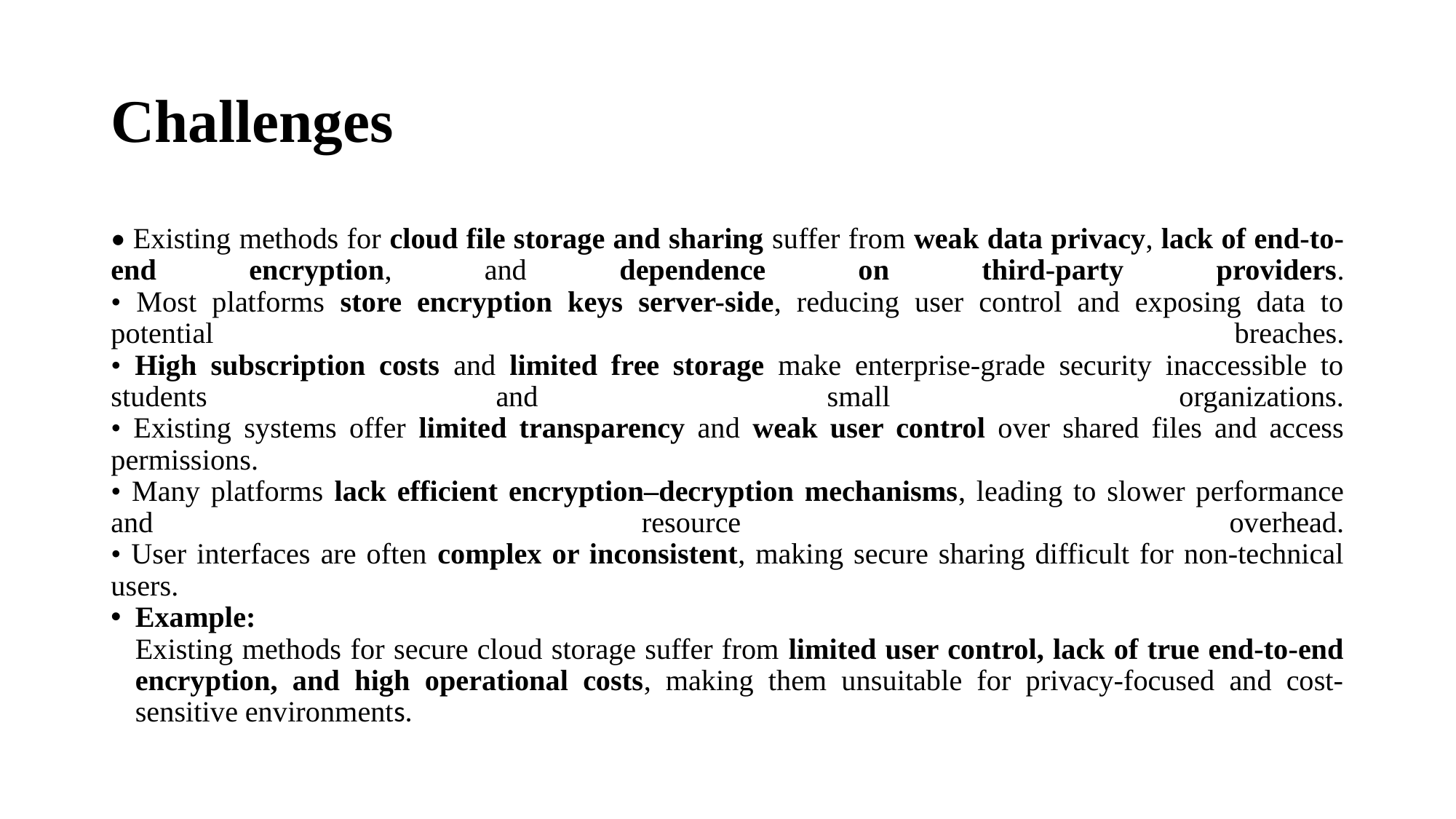

# Challenges
• Existing methods for cloud file storage and sharing suffer from weak data privacy, lack of end-to-end encryption, and dependence on third-party providers.
• Most platforms store encryption keys server-side, reducing user control and exposing data to potential breaches.
• High subscription costs and limited free storage make enterprise-grade security inaccessible to students and small organizations.
• Existing systems offer limited transparency and weak user control over shared files and access permissions.
• Many platforms lack efficient encryption–decryption mechanisms, leading to slower performance and resource overhead.
• User interfaces are often complex or inconsistent, making secure sharing difficult for non-technical users.
Example:
Existing methods for secure cloud storage suffer from limited user control, lack of true end-to-end encryption, and high operational costs, making them unsuitable for privacy-focused and cost-sensitive environments.